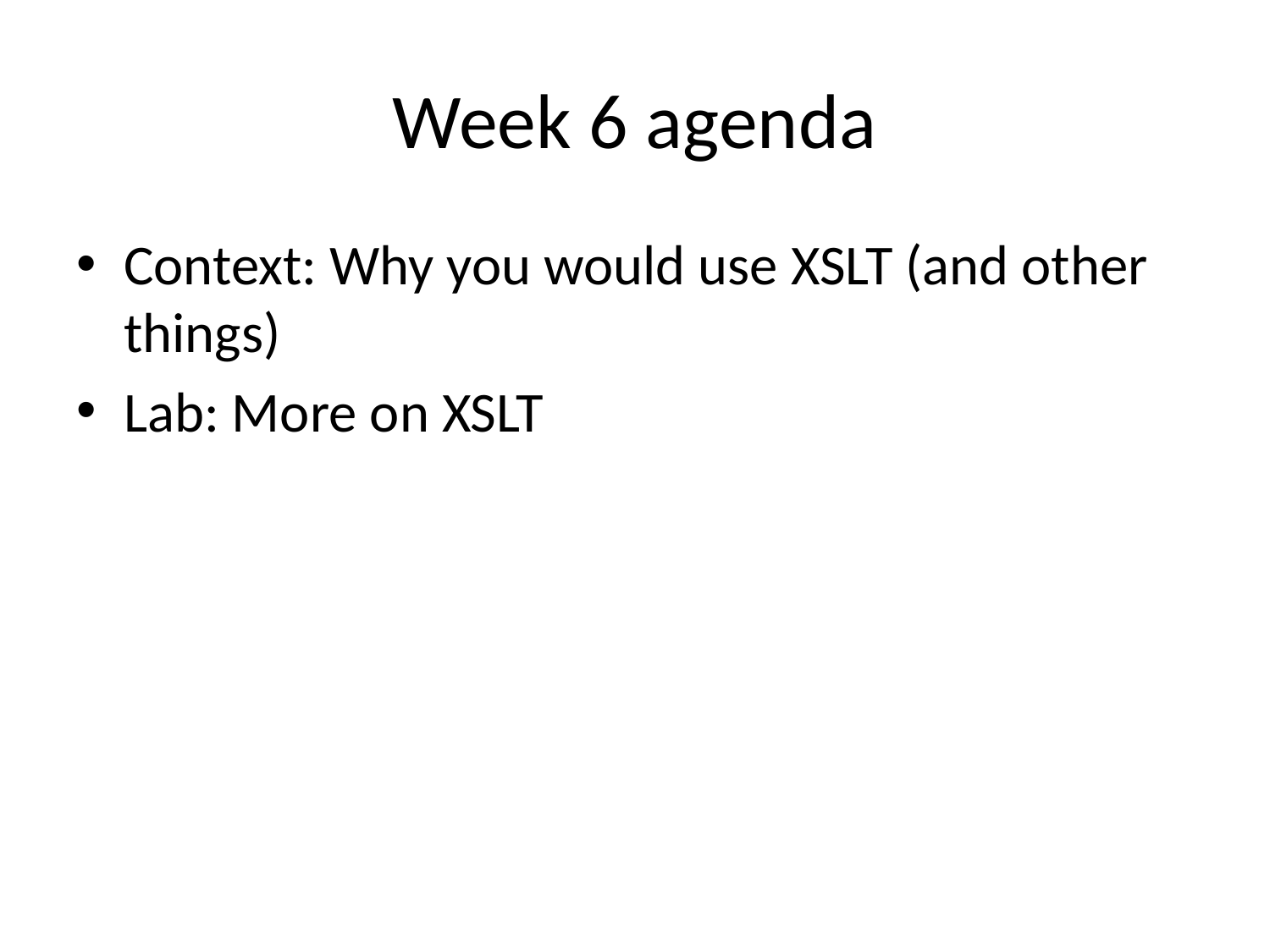

# Week 6 agenda
Context: Why you would use XSLT (and other things)
Lab: More on XSLT